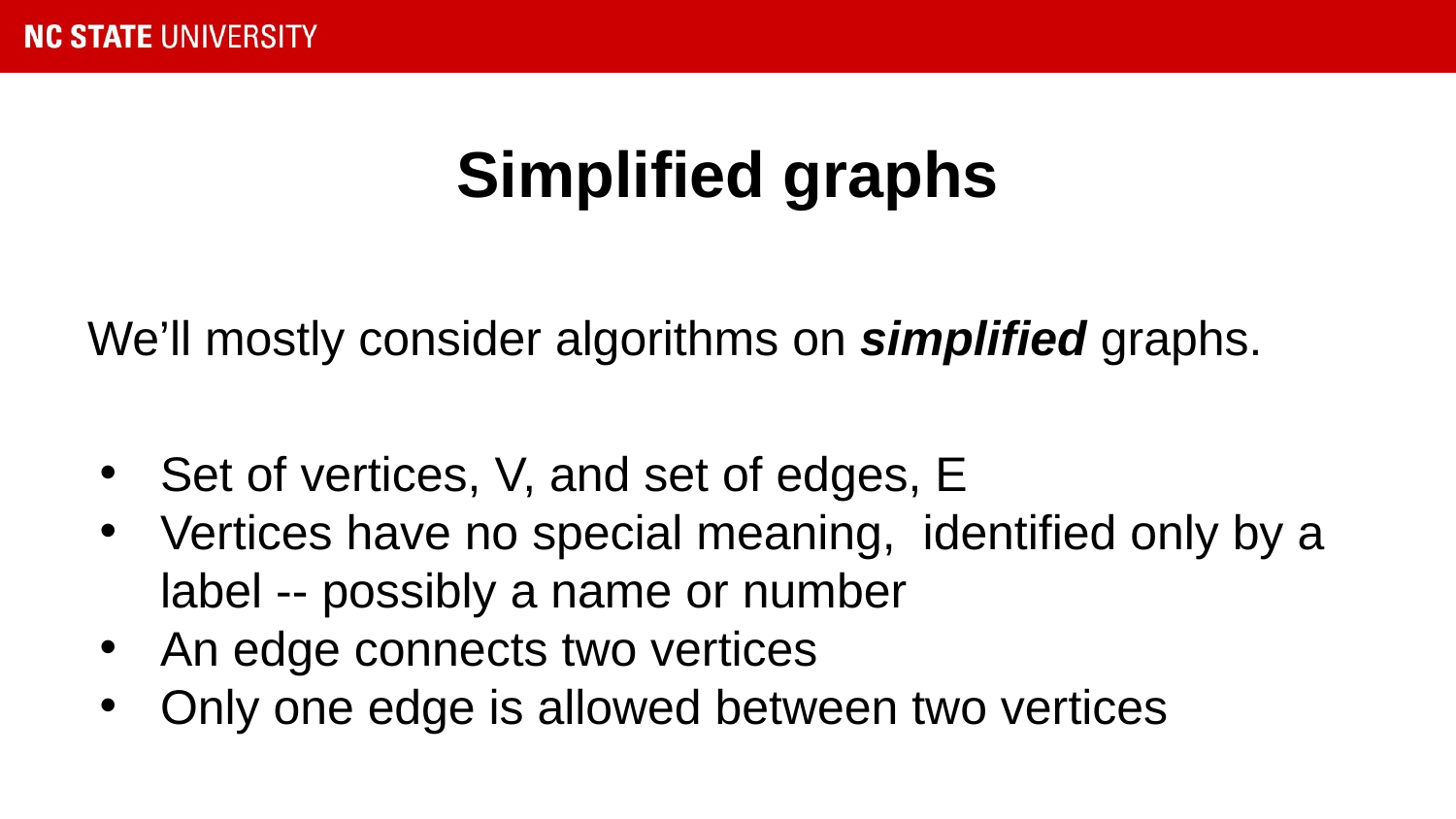

# Simplified graphs
We’ll mostly consider algorithms on simplified graphs.

Set of vertices, V, and set of edges, E
Vertices have no special meaning,  identified only by a label -- possibly a name or number
An edge connects two vertices
Only one edge is allowed between two vertices